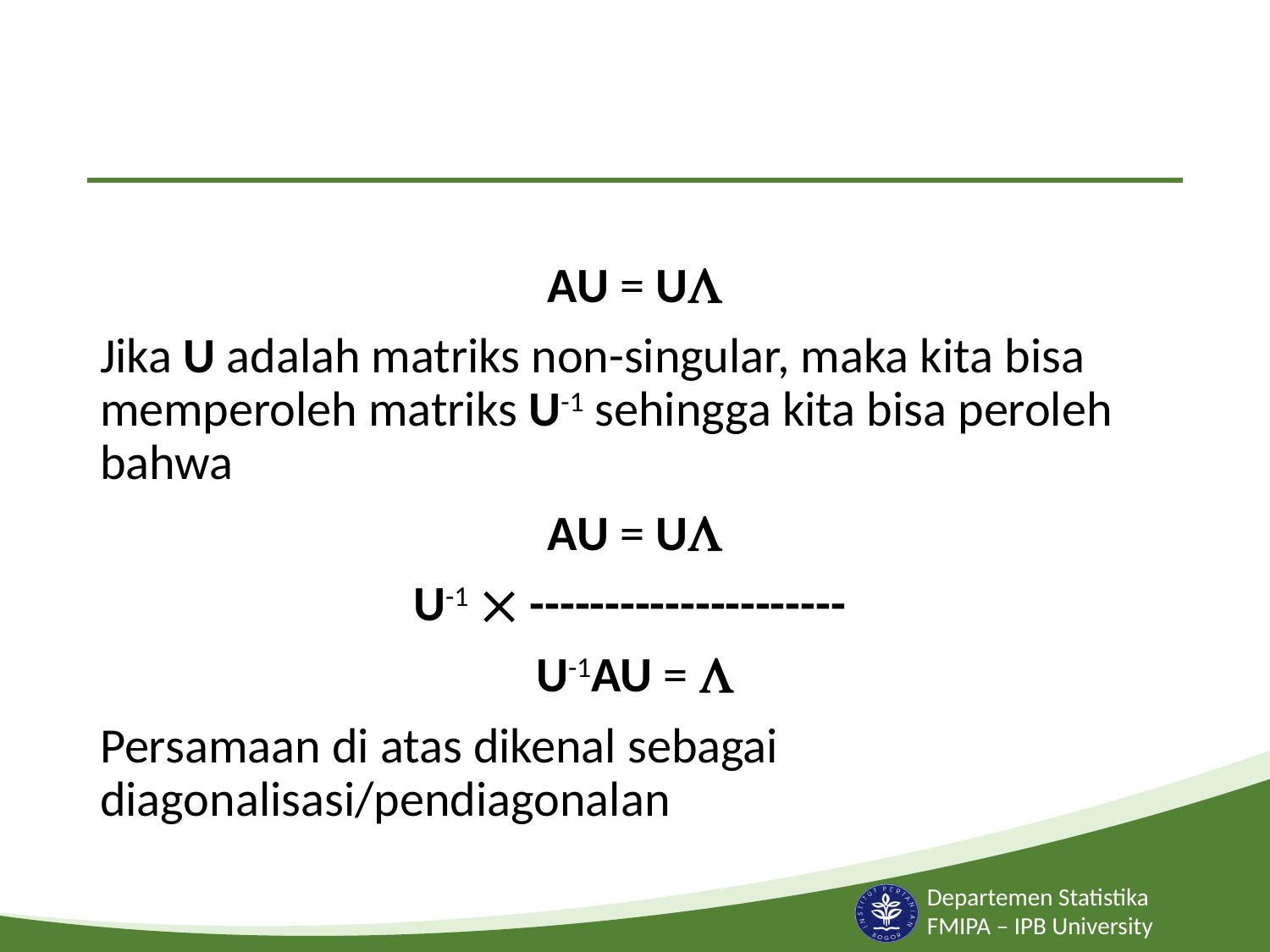

#
AU = UΛ
Jika U adalah matriks non-singular, maka kita bisa memperoleh matriks U-1 sehingga kita bisa peroleh bahwa
AU = UΛ
U-1 × ---------------------
U-1AU = Λ
Persamaan di atas dikenal sebagai diagonalisasi/pendiagonalan